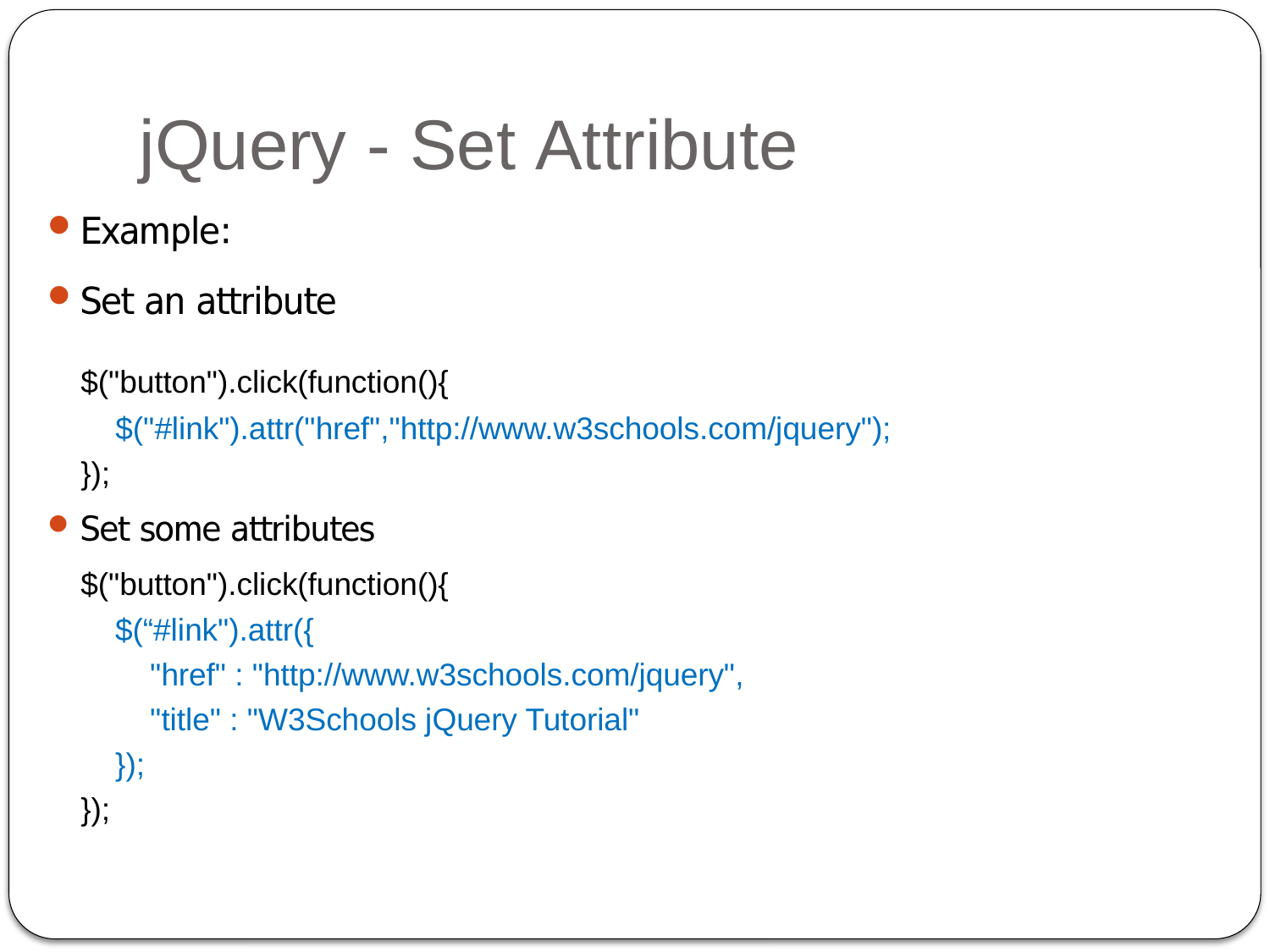

# jQuery - Set Attribute
Example:
Set an attribute
	$("button").click(function(){
    $("#link").attr("href","http://www.w3schools.com/jquery");
});
Set some attributes
	$("button").click(function(){
    $(“#link").attr({
        "href" : "http://www.w3schools.com/jquery",
        "title" : "W3Schools jQuery Tutorial"
    });
});